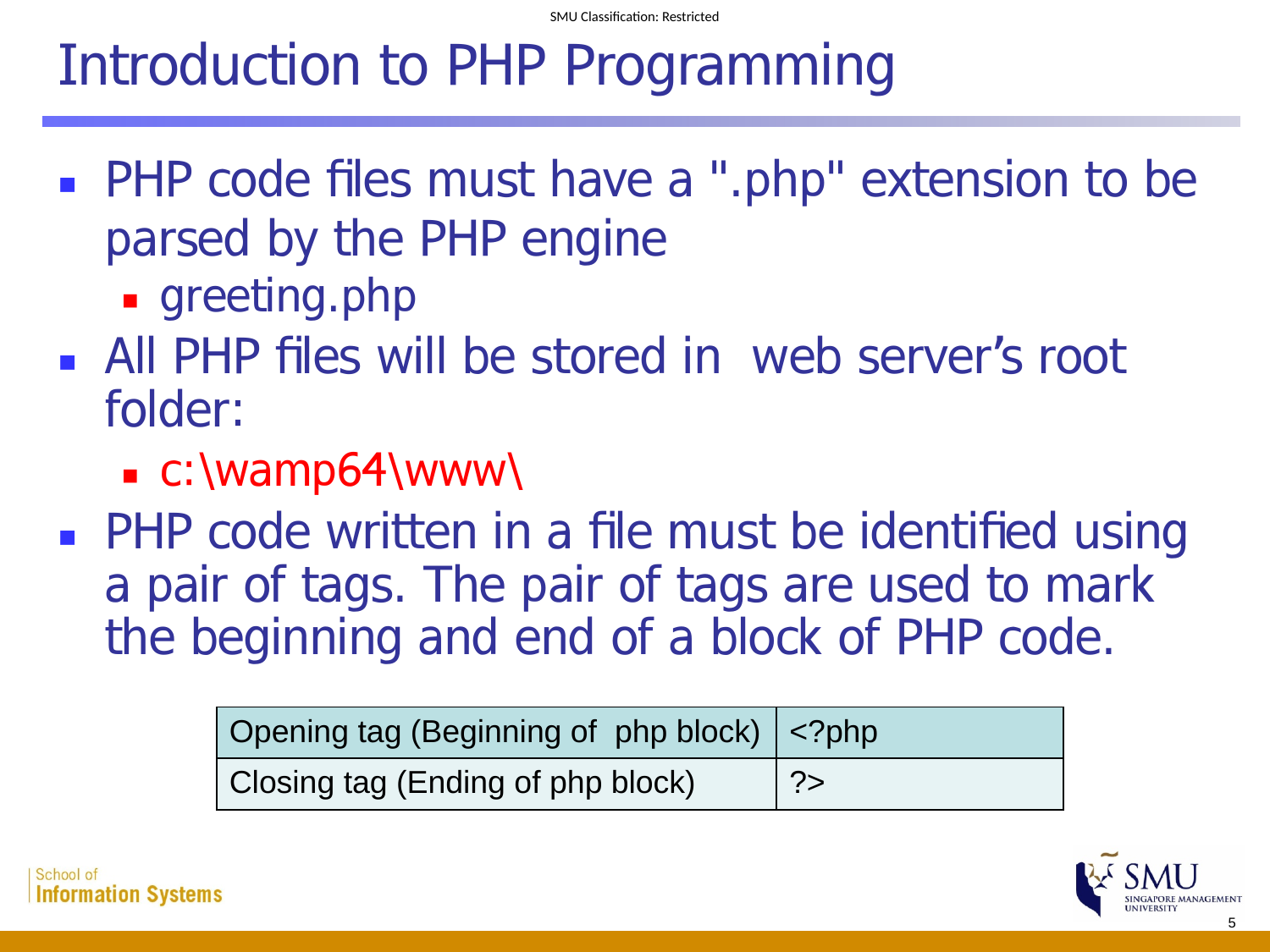

# Introduction to PHP Programming
PHP code files must have a ".php" extension to be parsed by the PHP engine
greeting.php
All PHP files will be stored in  web server’s root folder:
c:\wamp64\www\
PHP code written in a file must be identified using a pair of tags. The pair of tags are used to mark the beginning and end of a block of PHP code.

| Opening tag (Beginning of php block) | <?php |
| --- | --- |
| Closing tag (Ending of php block) | ?> |
5